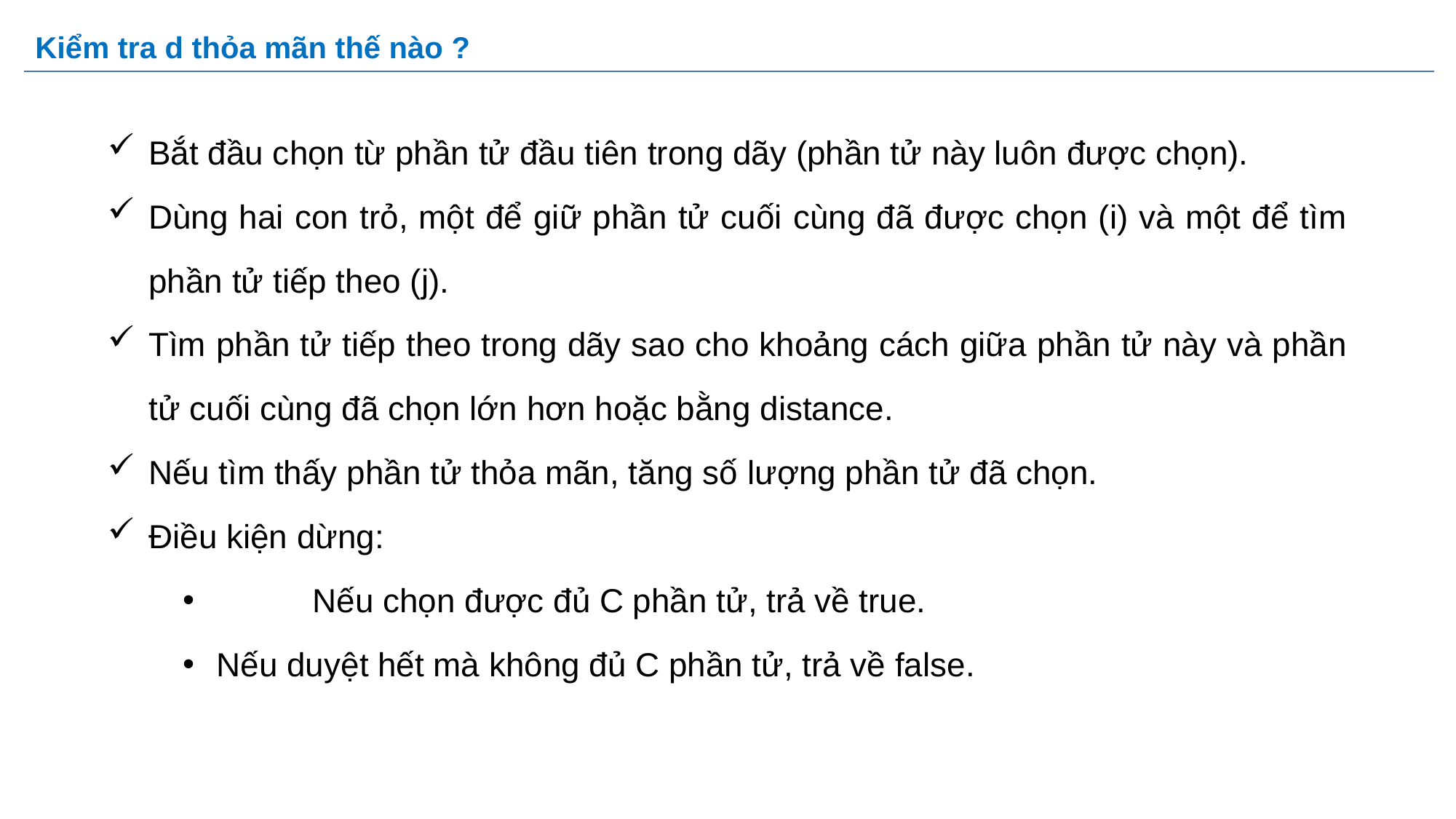

# Kiểm tra d thỏa mãn thế nào ?
Bắt đầu chọn từ phần tử đầu tiên trong dãy (phần tử này luôn được chọn).
Dùng hai con trỏ, một để giữ phần tử cuối cùng đã được chọn (i) và một để tìm phần tử tiếp theo (j).
Tìm phần tử tiếp theo trong dãy sao cho khoảng cách giữa phần tử này và phần tử cuối cùng đã chọn lớn hơn hoặc bằng distance.
Nếu tìm thấy phần tử thỏa mãn, tăng số lượng phần tử đã chọn.
Điều kiện dừng:
	Nếu chọn được đủ C phần tử, trả về true.
Nếu duyệt hết mà không đủ C phần tử, trả về false.